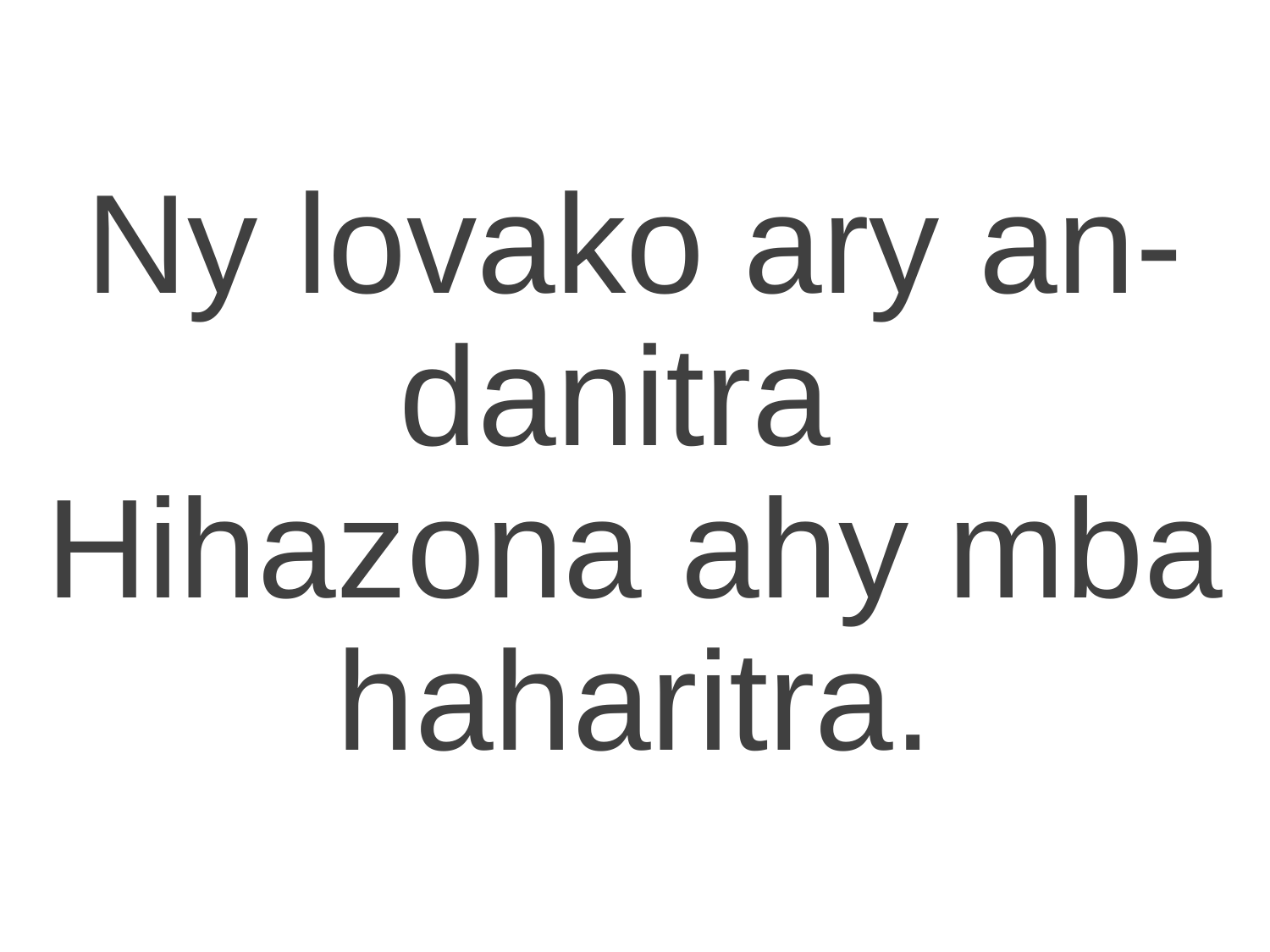

Ny lovako ary an-danitra
Hihazona ahy mba haharitra.